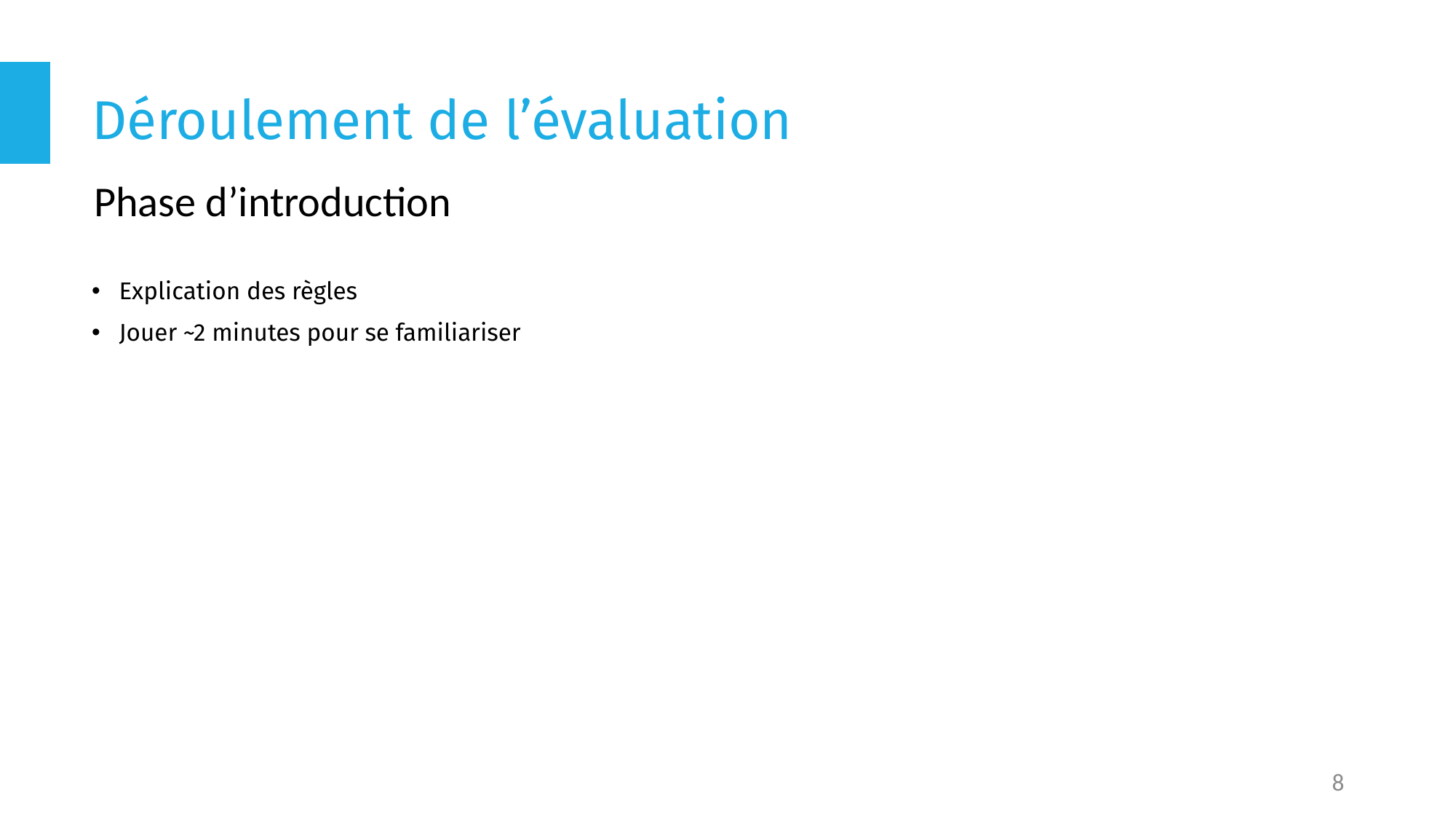

# Déroulement de l’évaluation
Phase d’introduction
Explication des règles
Jouer ~2 minutes pour se familiariser
8